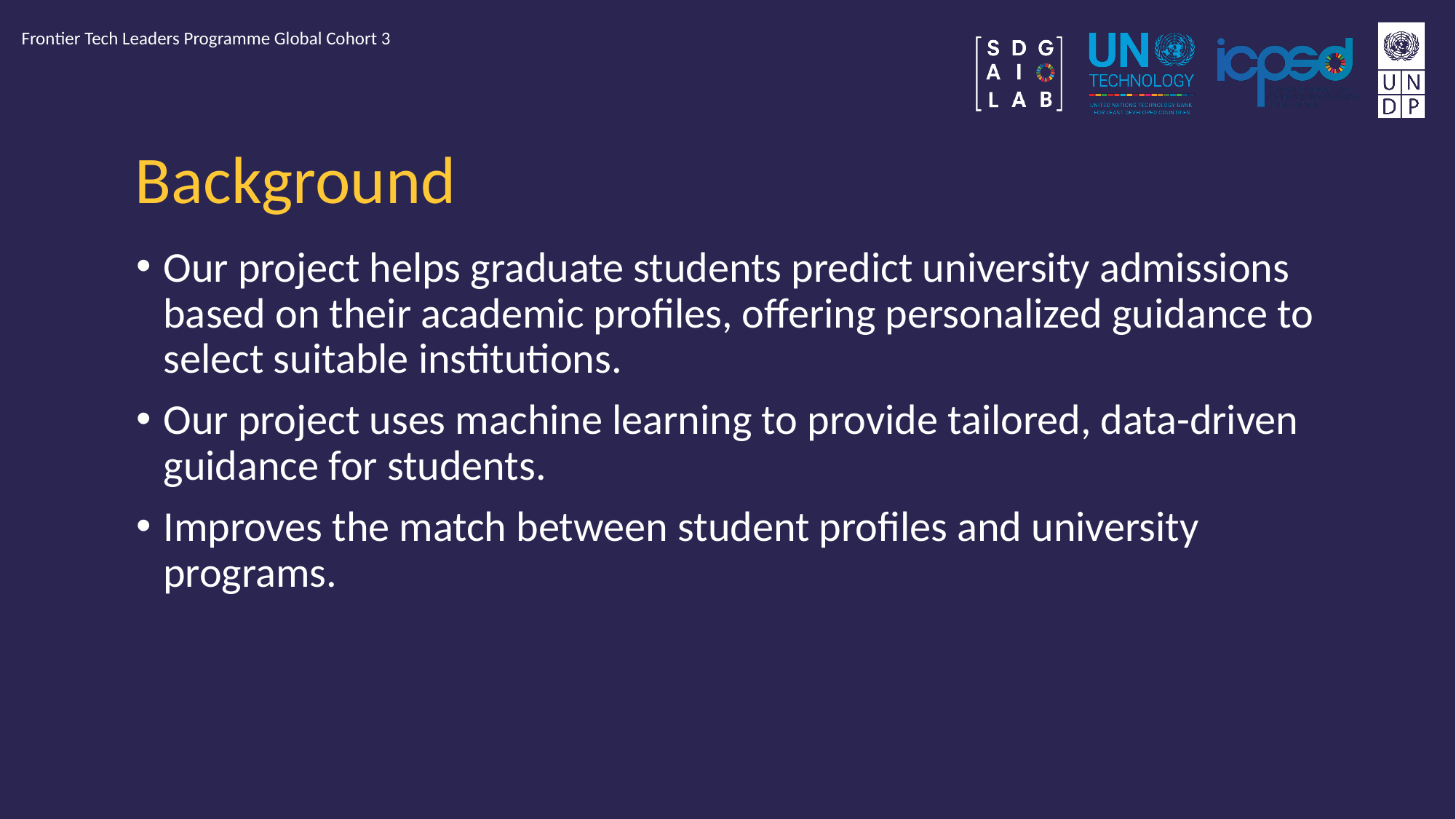

Frontier Tech Leaders Programme Global Cohort 3
# Background

Our project helps graduate students predict university admissions based on their academic profiles, offering personalized guidance to select suitable institutions.
Our project uses machine learning to provide tailored, data-driven guidance for students.
Improves the match between student profiles and university programs.